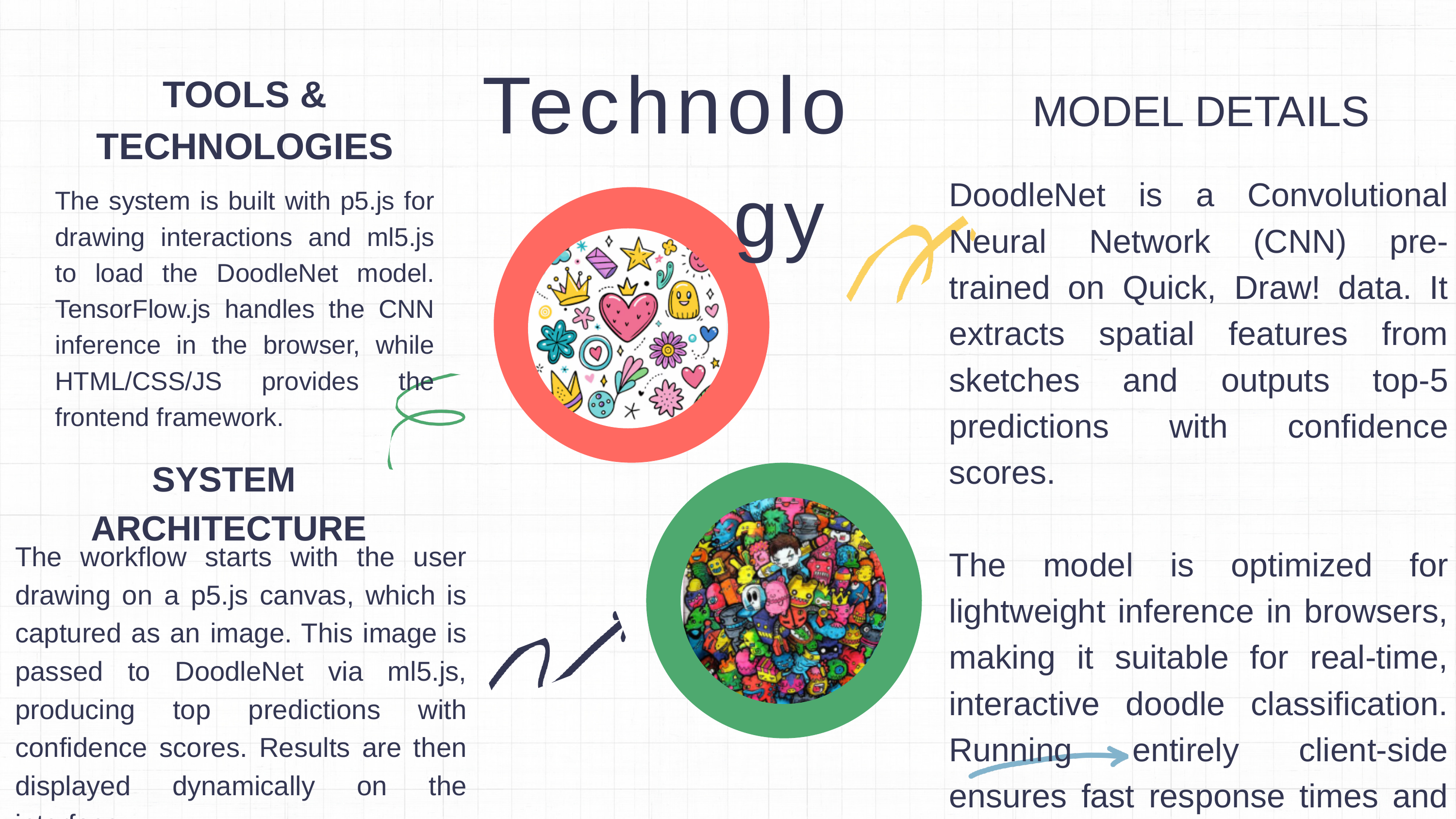

Technology
TOOLS & TECHNOLOGIES
MODEL DETAILS
DoodleNet is a Convolutional Neural Network (CNN) pre-trained on Quick, Draw! data. It extracts spatial features from sketches and outputs top-5 predictions with confidence scores.

The model is optimized for lightweight inference in browsers, making it suitable for real-time, interactive doodle classification. Running entirely client-side ensures fast response times and scalability.

The system is built with p5.js for drawing interactions and ml5.js to load the DoodleNet model. TensorFlow.js handles the CNN inference in the browser, while HTML/CSS/JS provides the frontend framework.

SYSTEM  ARCHITECTURE

The workflow starts with the user drawing on a p5.js canvas, which is captured as an image. This image is passed to DoodleNet via ml5.js, producing top predictions with confidence scores. Results are then displayed dynamically on the interface.